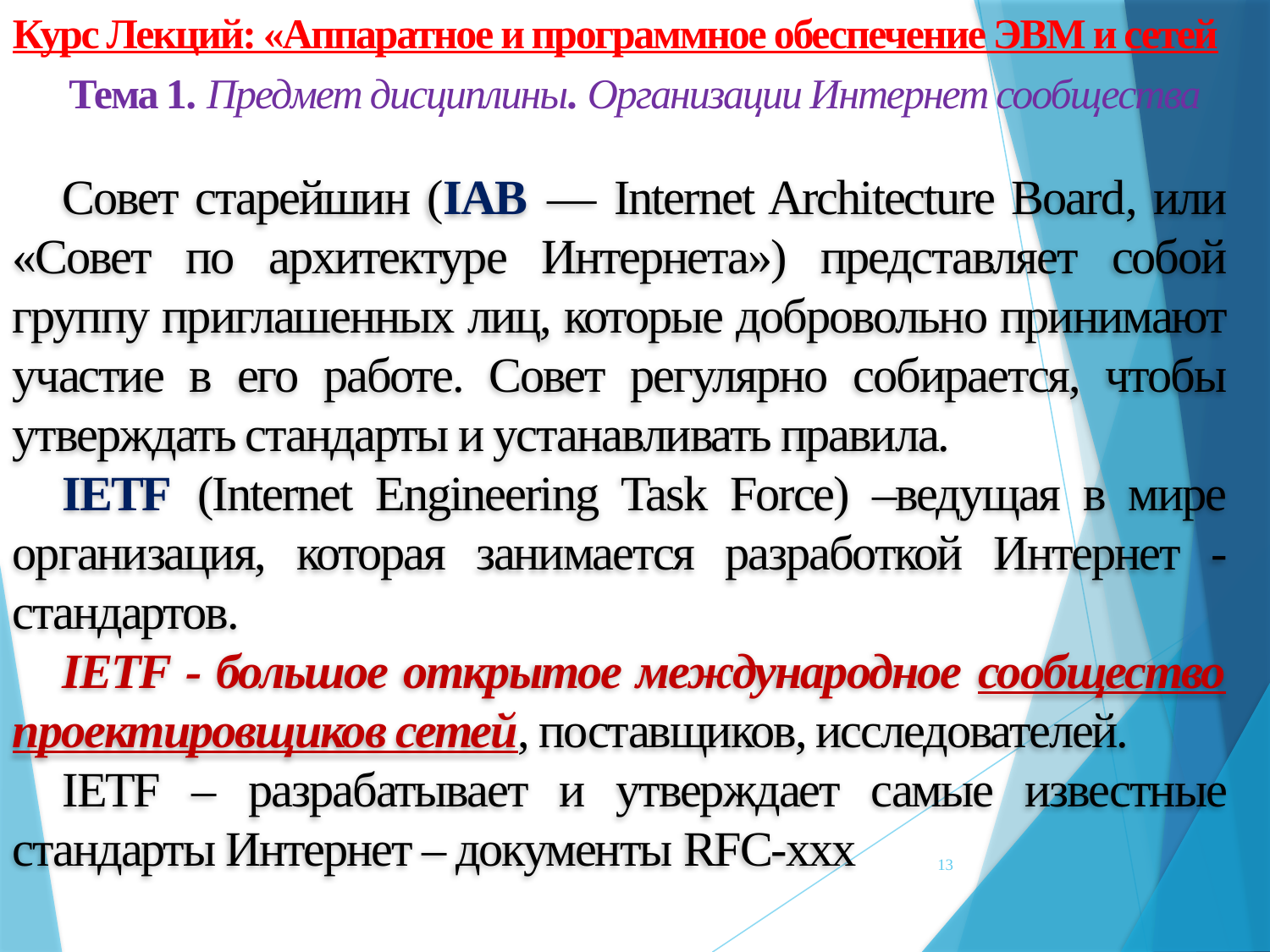

Курс Лекций: «Аппаратное и программное обеспечение ЭВМ и сетей
Тема 1. Предмет дисциплины. Организации Интернет сообщества
Совет старейшин (IAB — Internet Architecture Board, или «Совет по архитектуре Интернета») представляет собой группу приглашенных лиц, которые добровольно принимают участие в его работе. Совет регулярно собирается, чтобы утверждать стандарты и устанавливать правила.
IETF (Internet Engineering Task Force) –ведущая в мире организация, которая занимается разработкой Интернет - стандартов.
IETF - большое открытое международное сообщество проектировщиков сетей, поставщиков, исследователей.
IETF – разрабатывает и утверждает самые известные стандарты Интернет – документы RFC-xxx

13